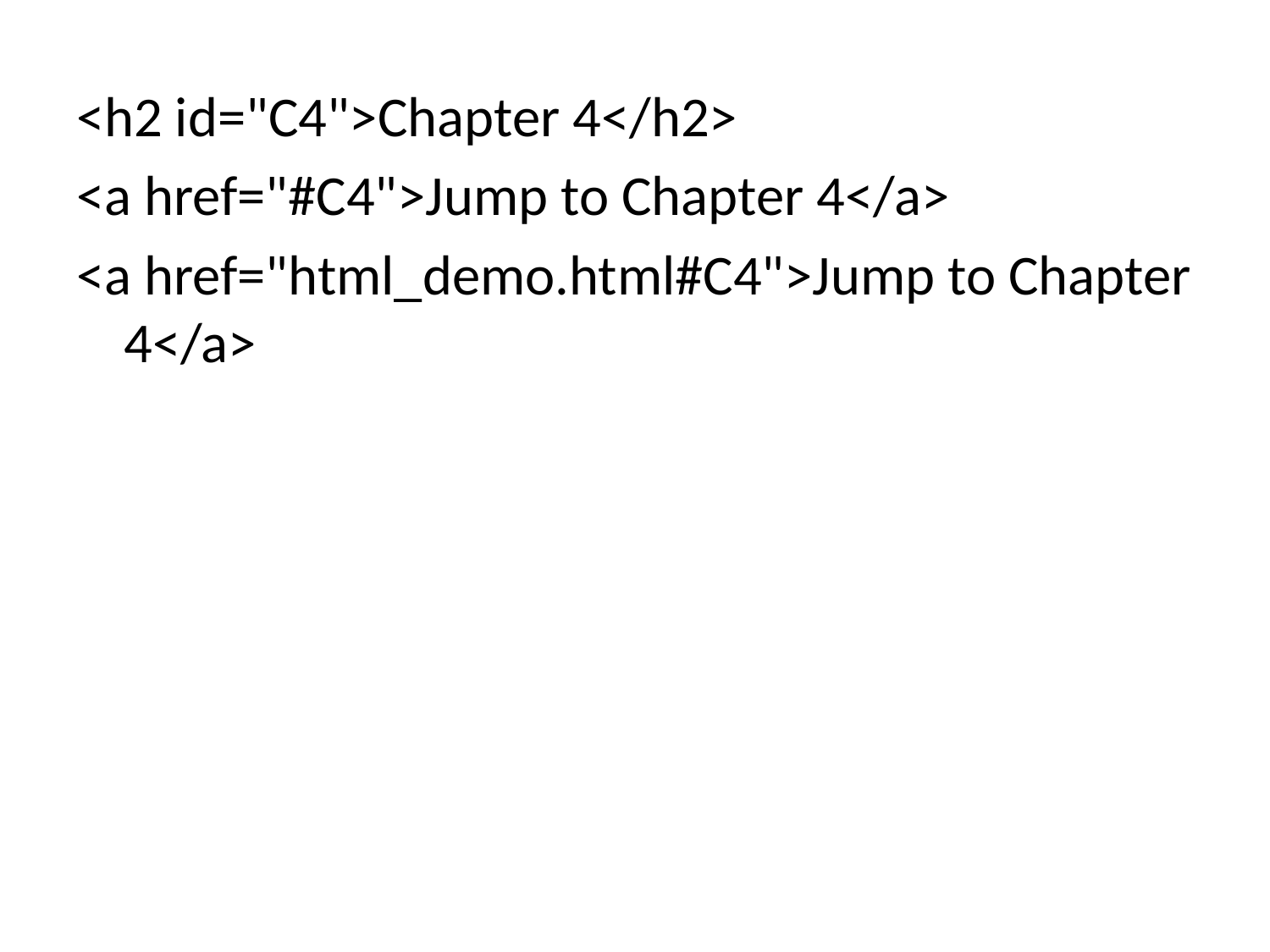

#
<h2 id="C4">Chapter 4</h2>
<a href="#C4">Jump to Chapter 4</a>
<a href="html_demo.html#C4">Jump to Chapter 4</a>